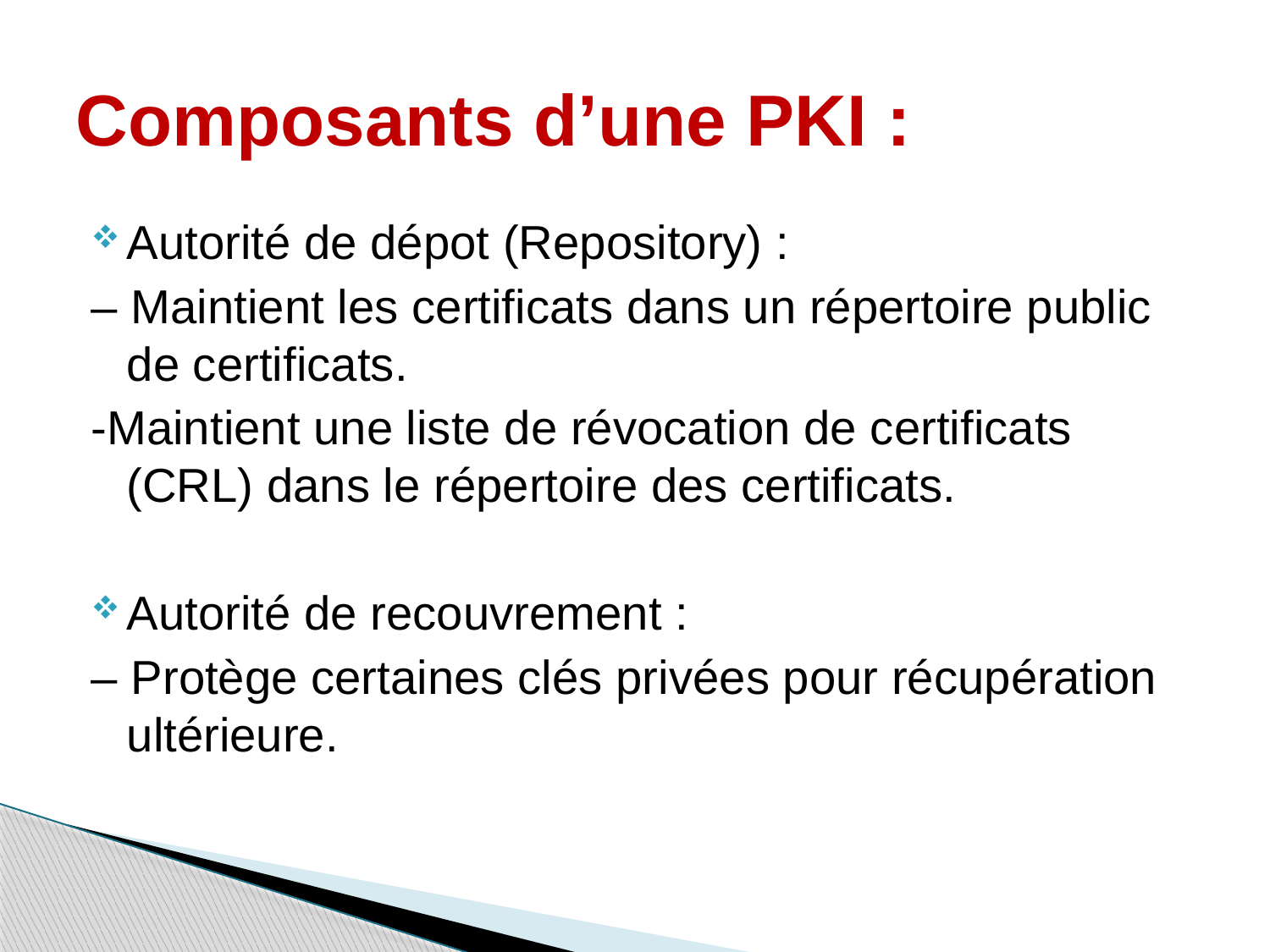

# Composants d’une PKI :
Autorité de dépot (Repository) :
– Maintient les certificats dans un répertoire public de certificats.
-Maintient une liste de révocation de certificats (CRL) dans le répertoire des certificats.

Autorité de recouvrement :
– Protège certaines clés privées pour récupération ultérieure.